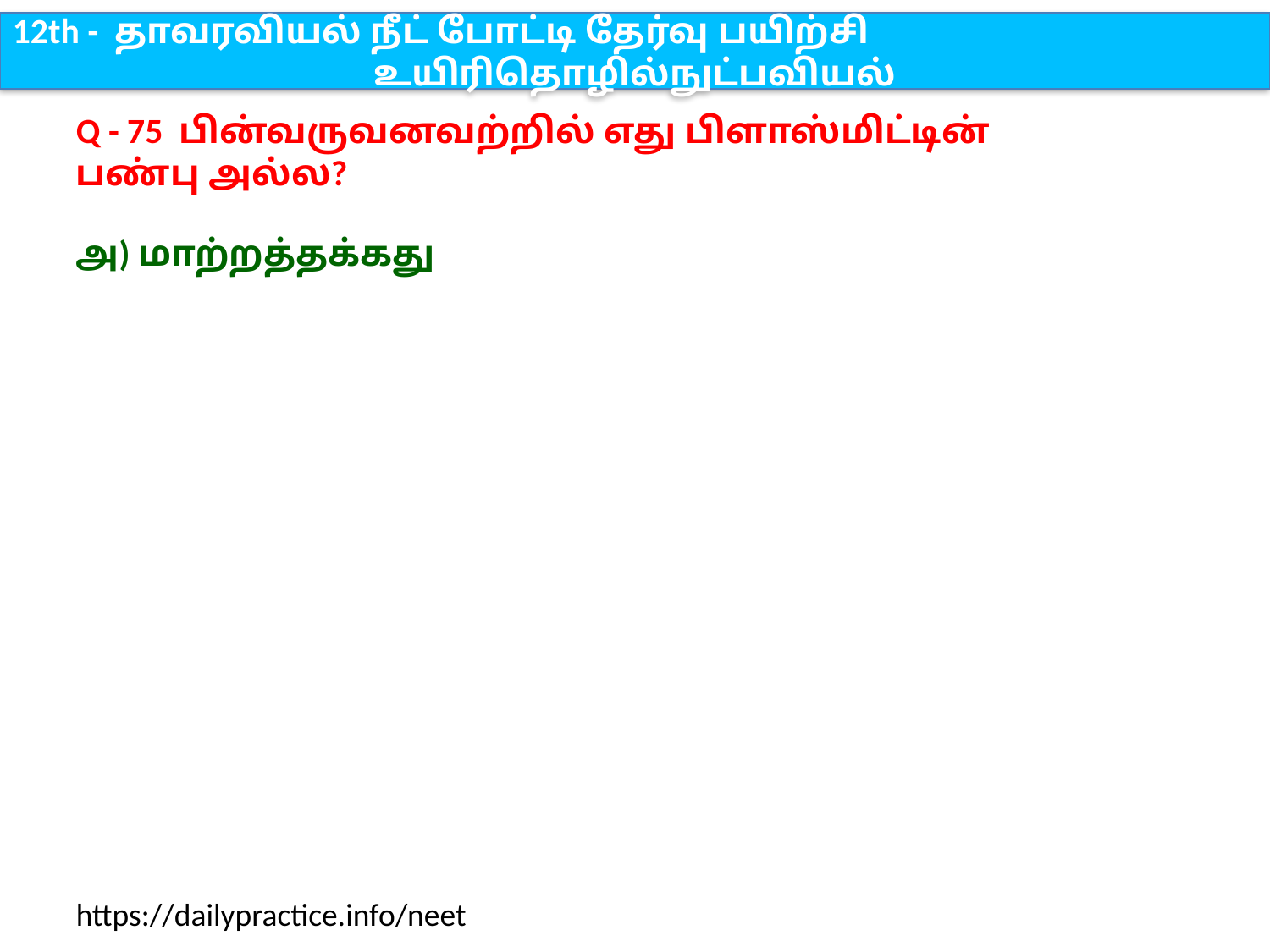

12th -  தாவரவியல் நீட் போட்டி தேர்வு பயிற்சி
உயிரிதொழில்நுட்பவியல்

Q - 75  பின்வருவனவற்றில் எது பிளாஸ்மிட்டின் பண்பு அல்ல?

அ) மாற்றத்தக்கது
https://dailypractice.info/neet